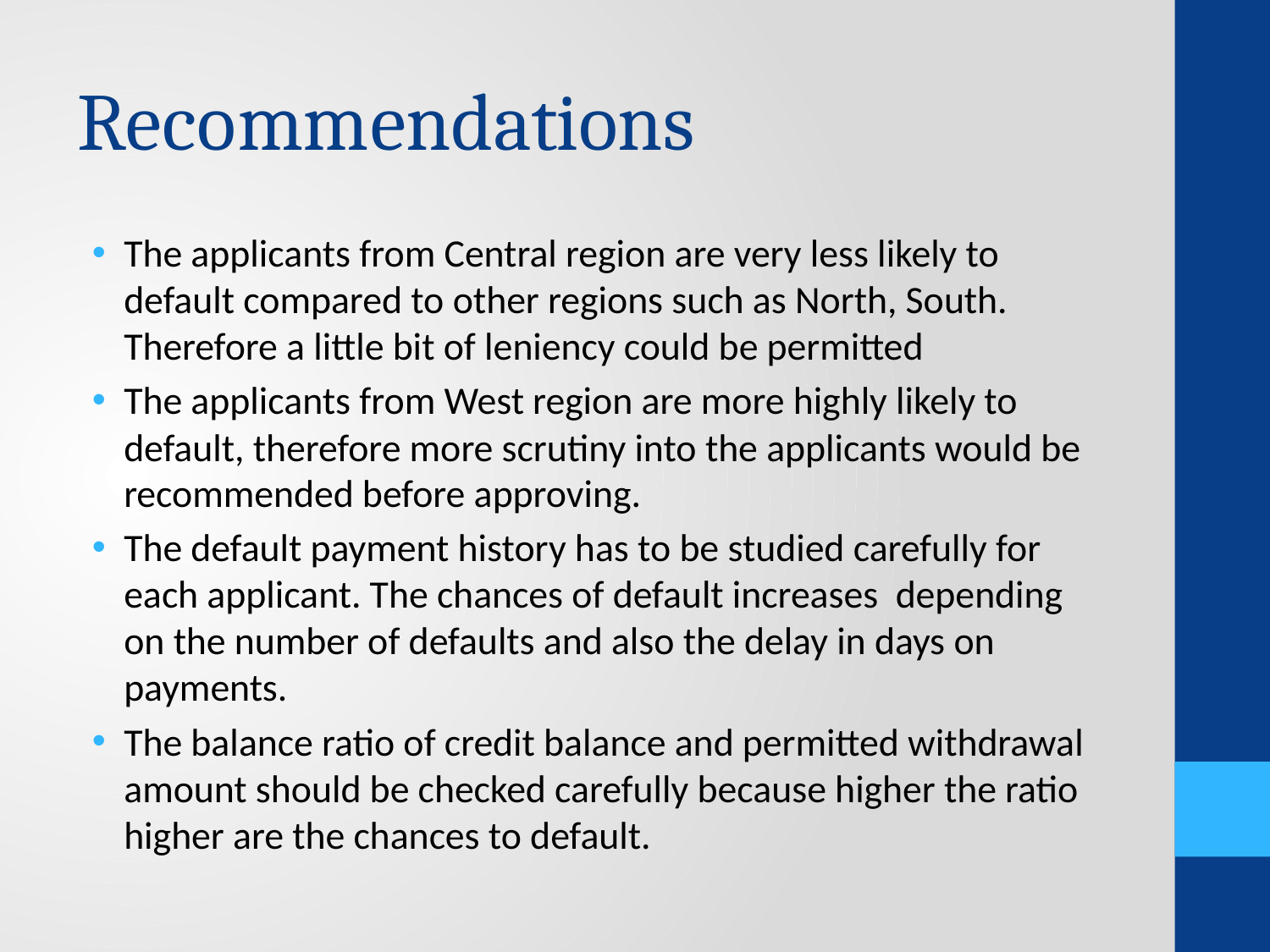

# Recommendations
The applicants from Central region are very less likely to default compared to other regions such as North, South. Therefore a little bit of leniency could be permitted
The applicants from West region are more highly likely to default, therefore more scrutiny into the applicants would be recommended before approving.
The default payment history has to be studied carefully for each applicant. The chances of default increases  depending on the number of defaults and also the delay in days on payments.
The balance ratio of credit balance and permitted withdrawal amount should be checked carefully because higher the ratio higher are the chances to default.